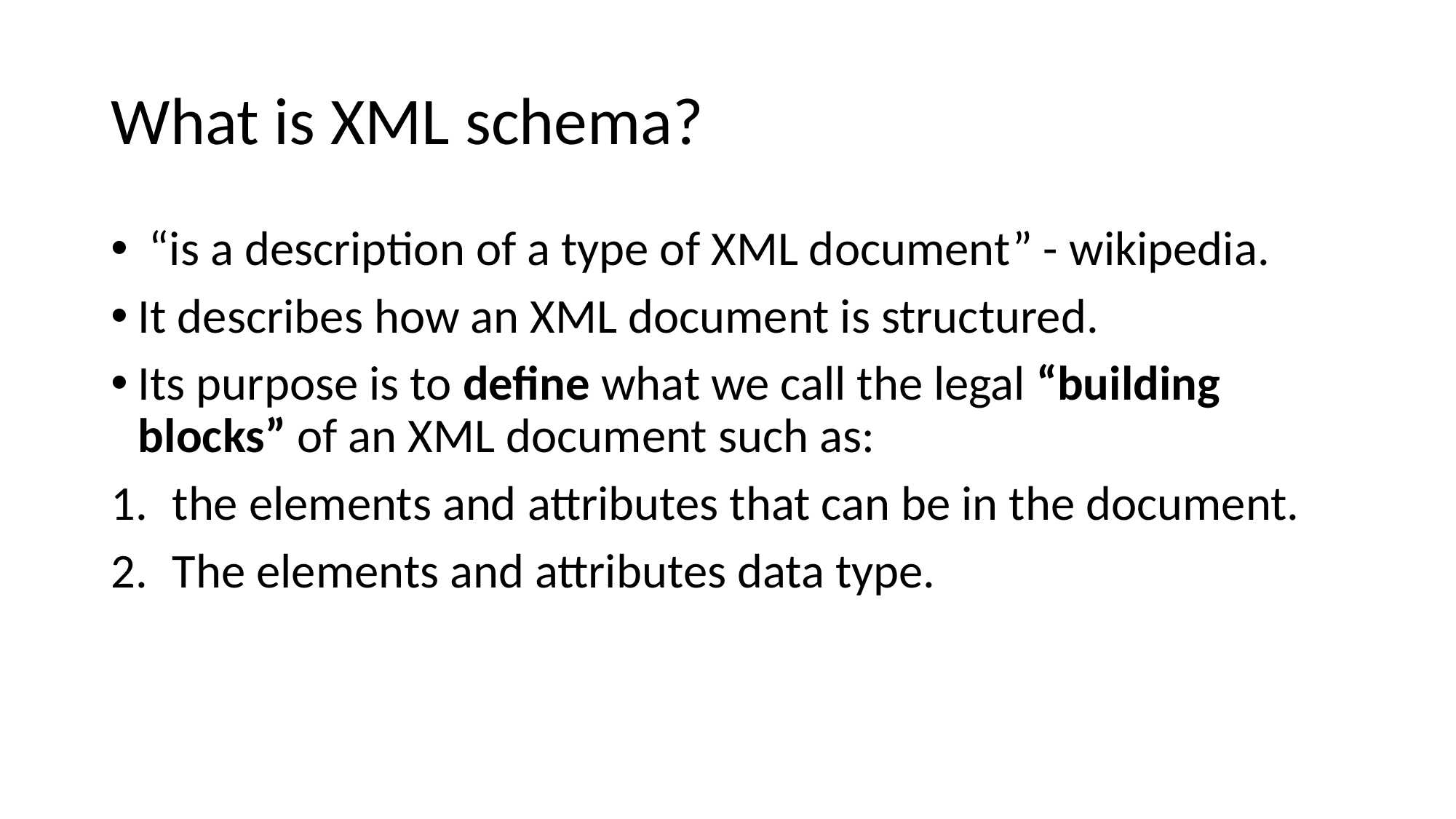

# What is XML schema?
 “is a description of a type of XML document” - wikipedia.
It describes how an XML document is structured.
Its purpose is to define what we call the legal “building blocks” of an XML document such as:
the elements and attributes that can be in the document.
The elements and attributes data type.